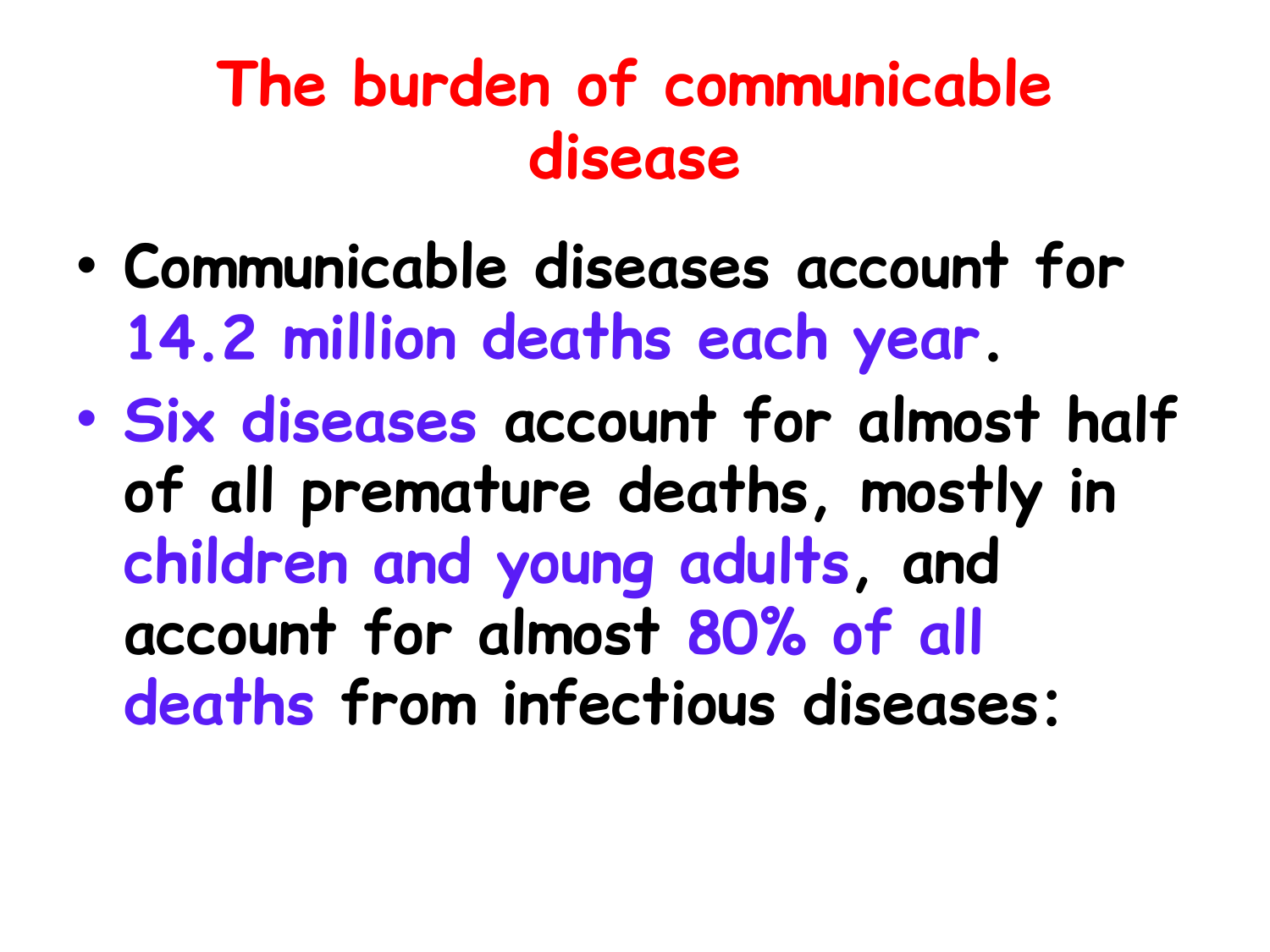

# The burden of communicable disease
Communicable diseases account for 14.2 million deaths each year.
Six diseases account for almost half of all premature deaths, mostly in children and young adults, and account for almost 80% of all deaths from infectious diseases: